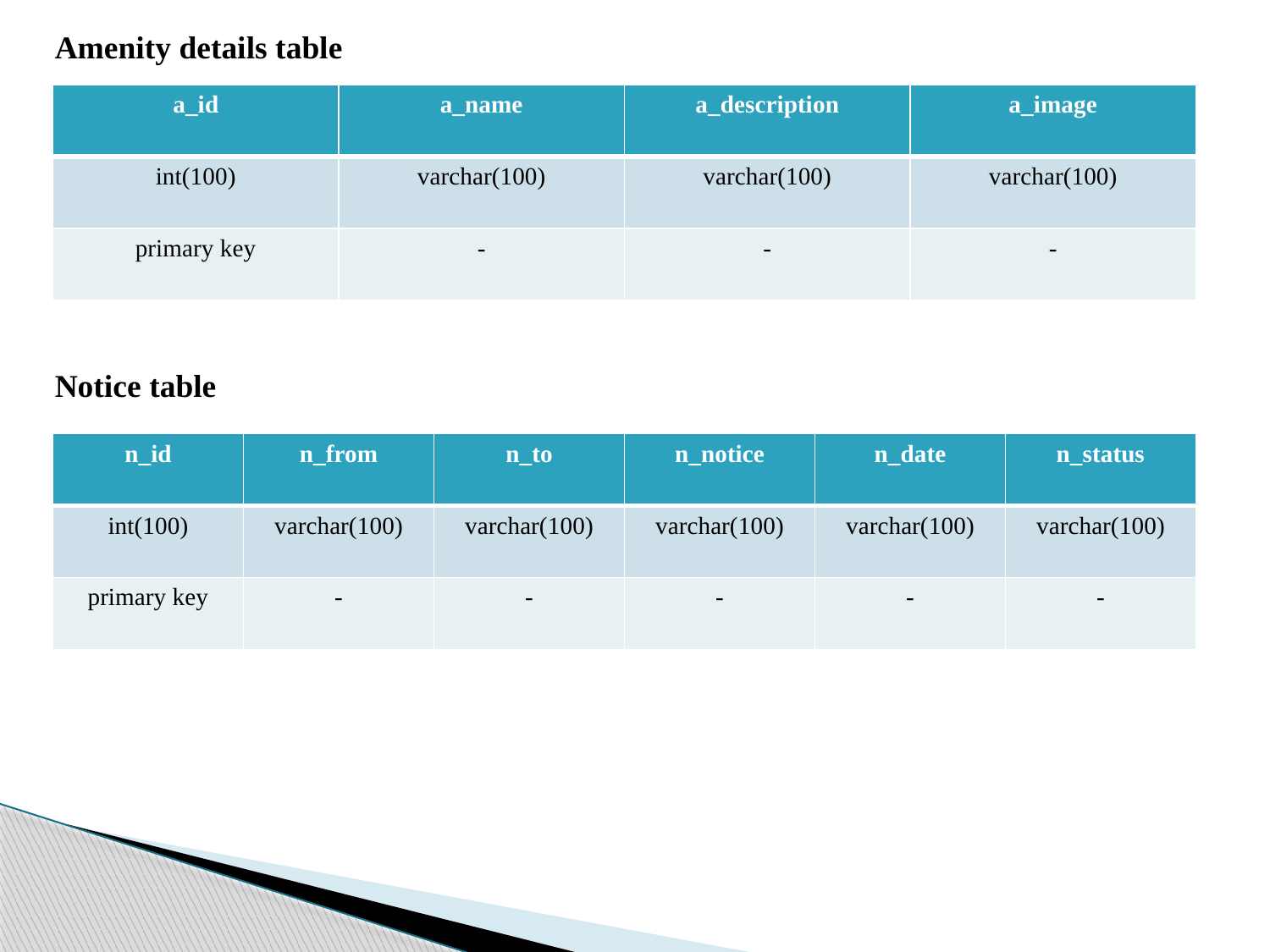

Amenity details table
| a\_id | a\_name | a\_description | a\_image |
| --- | --- | --- | --- |
| int(100) | varchar(100) | varchar(100) | varchar(100) |
| primary key | - | - | - |
Notice table
| n\_id | n\_from | n\_to | n\_notice | n\_date | n\_status |
| --- | --- | --- | --- | --- | --- |
| int(100) | varchar(100) | varchar(100) | varchar(100) | varchar(100) | varchar(100) |
| primary key | - | - | - | - | - |